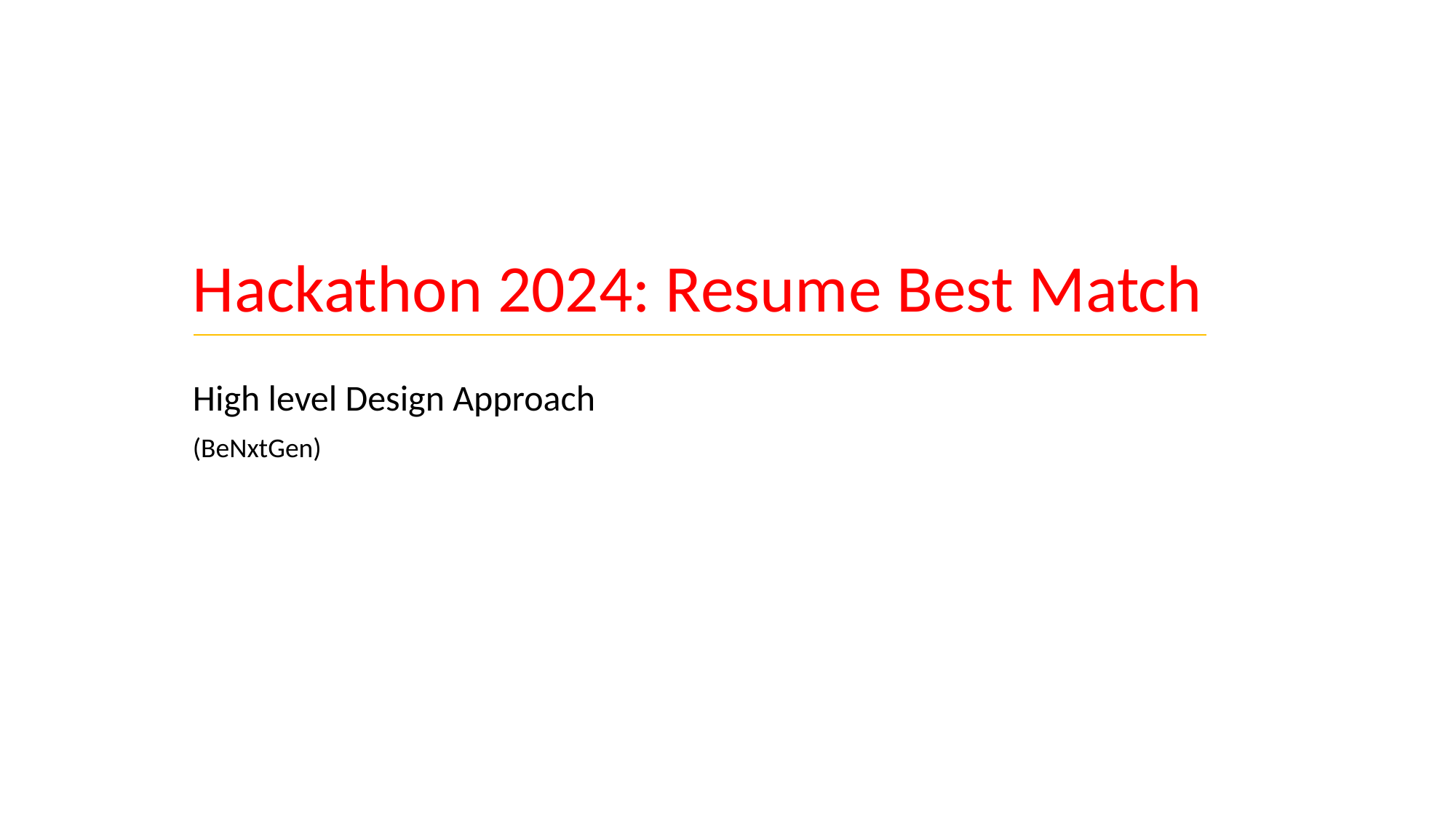

# Hackathon 2024: Resume Best Match
High level Design Approach
(BeNxtGen)